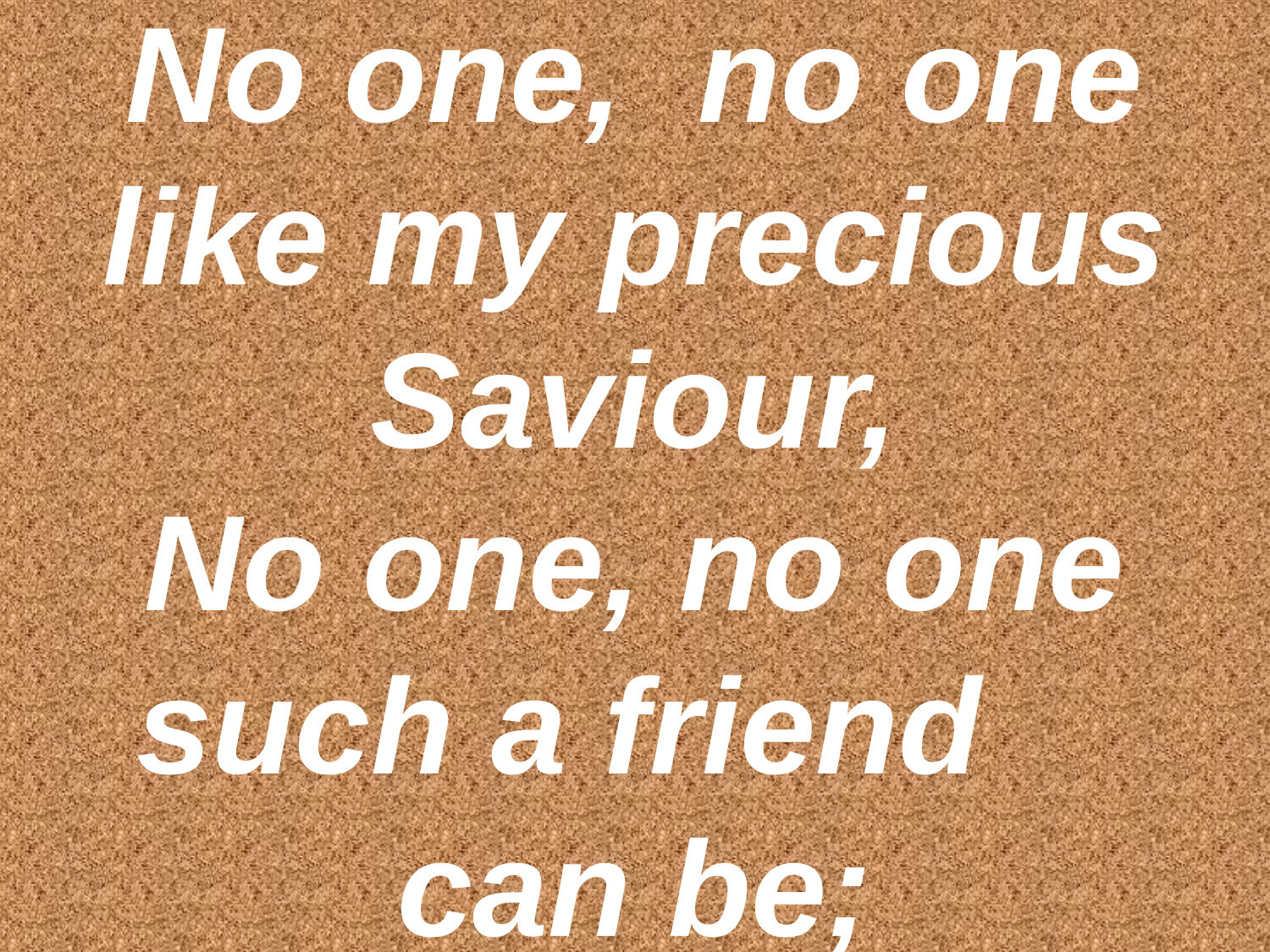

No one,  no one like my precious Saviour,
No one, no one such a friend     can be;